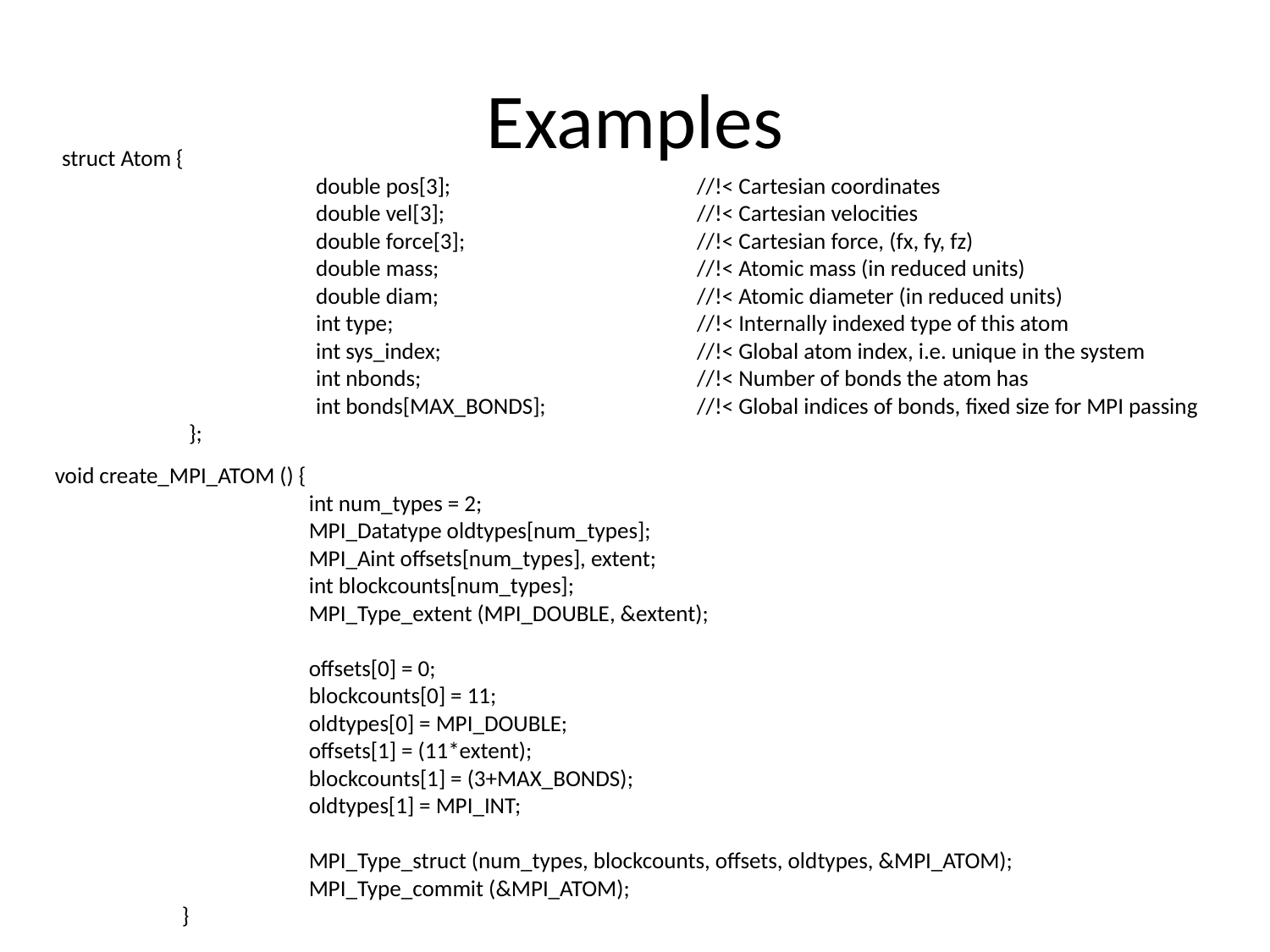

# Examples
struct Atom {
		double pos[3];		//!< Cartesian coordinates
		double vel[3];		//!< Cartesian velocities
		double force[3];		//!< Cartesian force, (fx, fy, fz)
		double mass;			//!< Atomic mass (in reduced units)
		double diam;			//!< Atomic diameter (in reduced units)
		int type;			//!< Internally indexed type of this atom
		int sys_index;			//!< Global atom index, i.e. unique in the system
		int nbonds;			//!< Number of bonds the atom has
		int bonds[MAX_BONDS];		//!< Global indices of bonds, fixed size for MPI passing
	};
void create_MPI_ATOM () {
		int num_types = 2;
		MPI_Datatype oldtypes[num_types];
		MPI_Aint offsets[num_types], extent;
		int blockcounts[num_types];
		MPI_Type_extent (MPI_DOUBLE, &extent);

		offsets[0] = 0;
		blockcounts[0] = 11;
		oldtypes[0] = MPI_DOUBLE;
		offsets[1] = (11*extent);
		blockcounts[1] = (3+MAX_BONDS);
		oldtypes[1] = MPI_INT;

		MPI_Type_struct (num_types, blockcounts, offsets, oldtypes, &MPI_ATOM);
		MPI_Type_commit (&MPI_ATOM);
	}